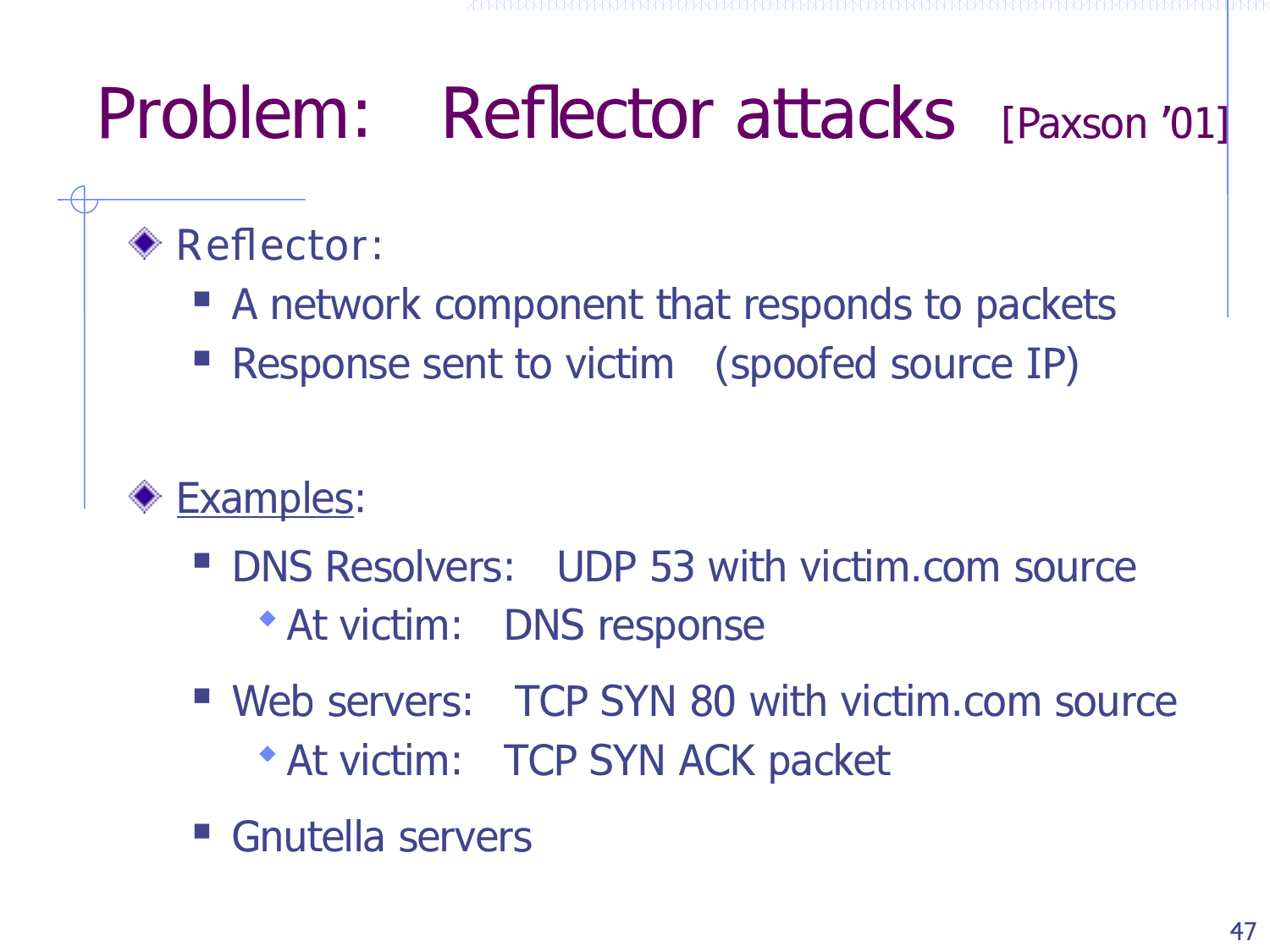

# Problem:   Reflector attacks  [Paxson ’01]
Reflector:
A network component that responds to packets
Response sent to victim   (spoofed source IP)

Examples:
DNS Resolvers:   UDP 53 with victim.com source
At victim:   DNS response
Web servers:   TCP SYN 80 with victim.com source
At victim:   TCP SYN ACK packet
Gnutella servers
47